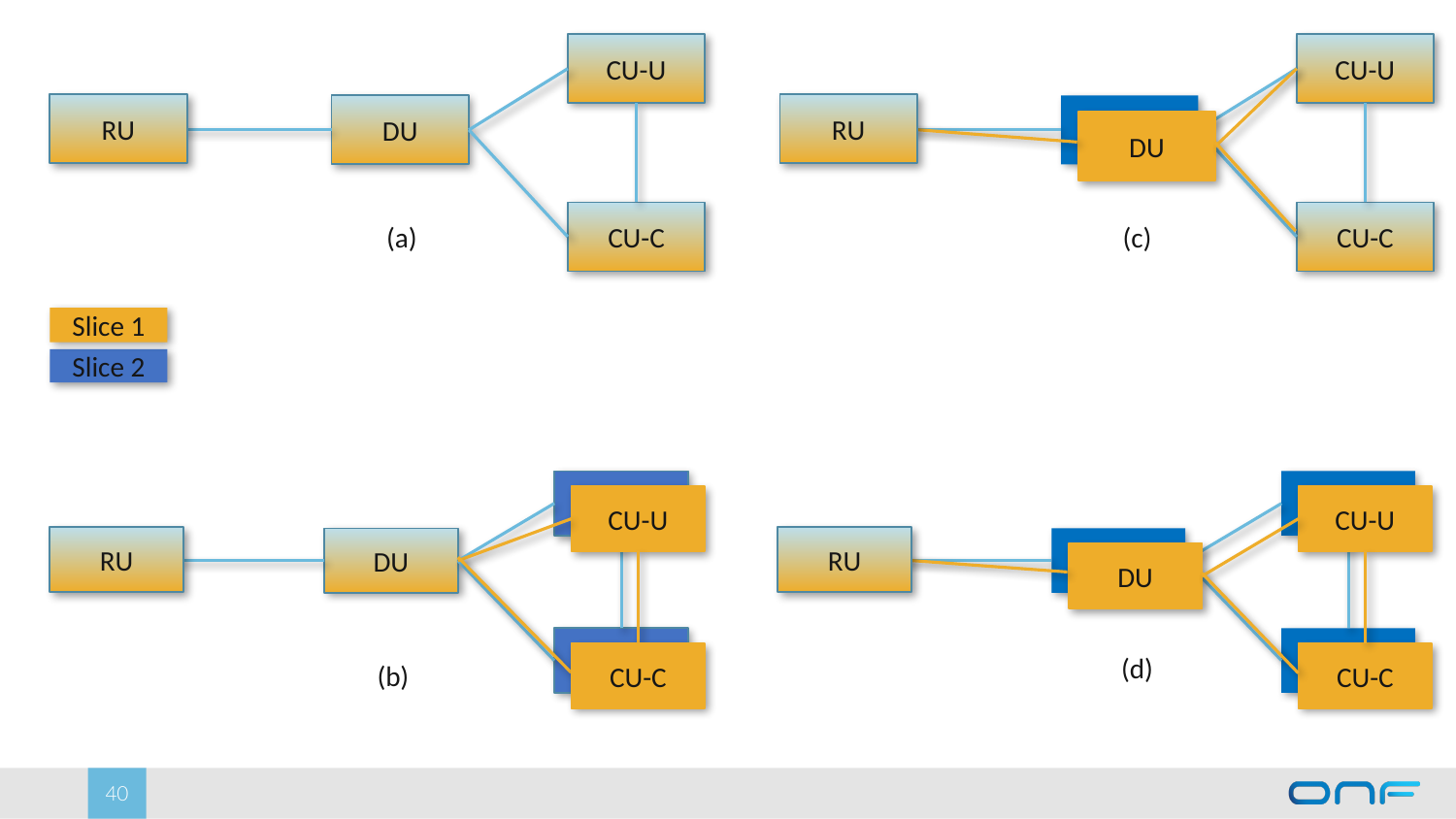

CU-U
RU
DU
CU-C
CU-U
RU
DU
DU
CU-C
(a)
(c)
Slice 1
Slice 2
CU-U
CU-U
RU
DU
CU-C
CU-C
CU-U
CU-U
RU
DU
DU
CU-C
CU-C
(d)
(b)